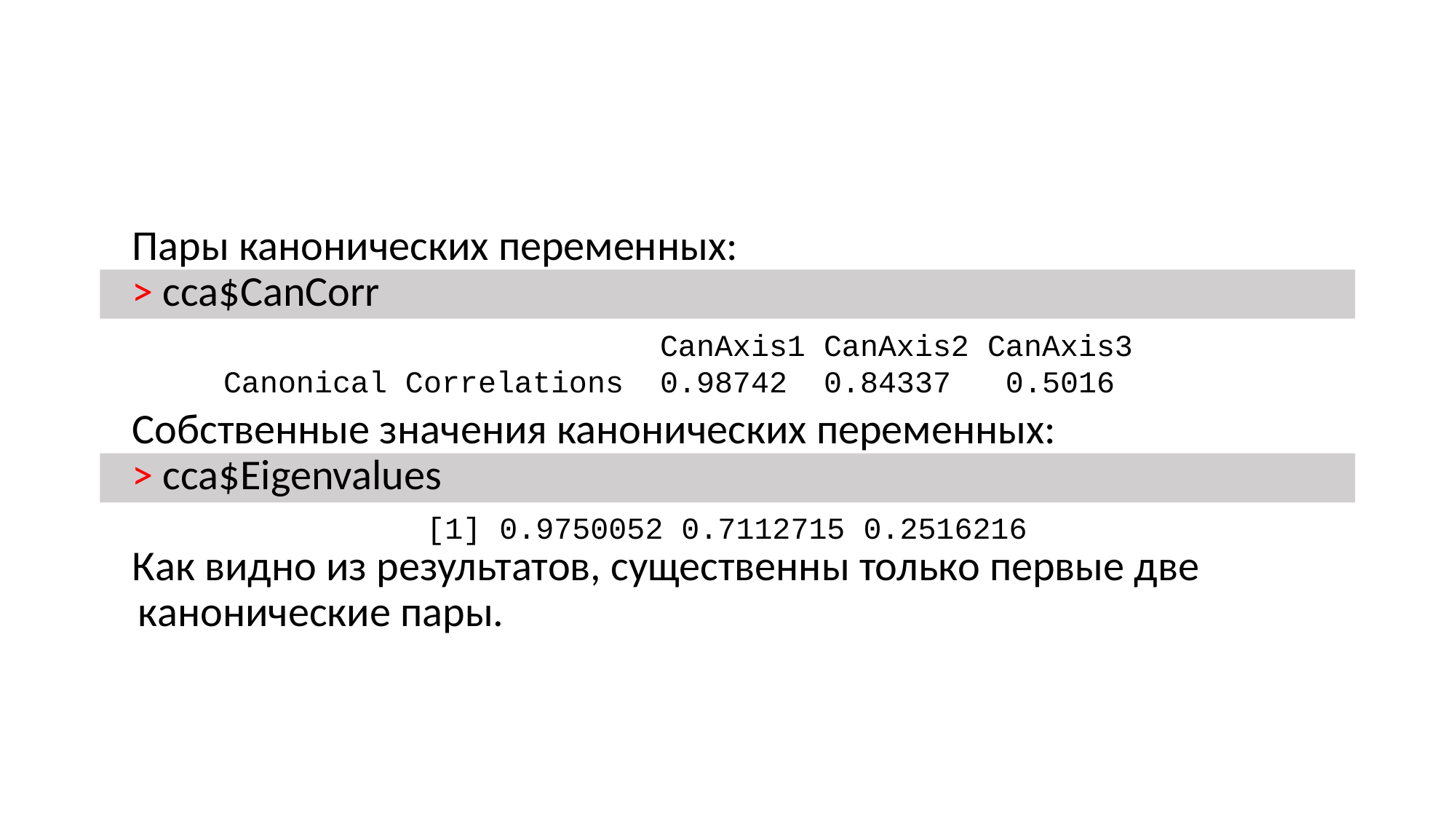

#
Пары канонических переменных:
> cca$CanCorr

Собственные значения канонических переменных:
> cca$Eigenvalues

Как видно из результатов, существенны только первые две канонические пары.

 				CanAxis1 CanAxis2 CanAxis3
Canonical Correlations  0.98742  0.84337   0.5016

[1] 0.9750052 0.7112715 0.2516216